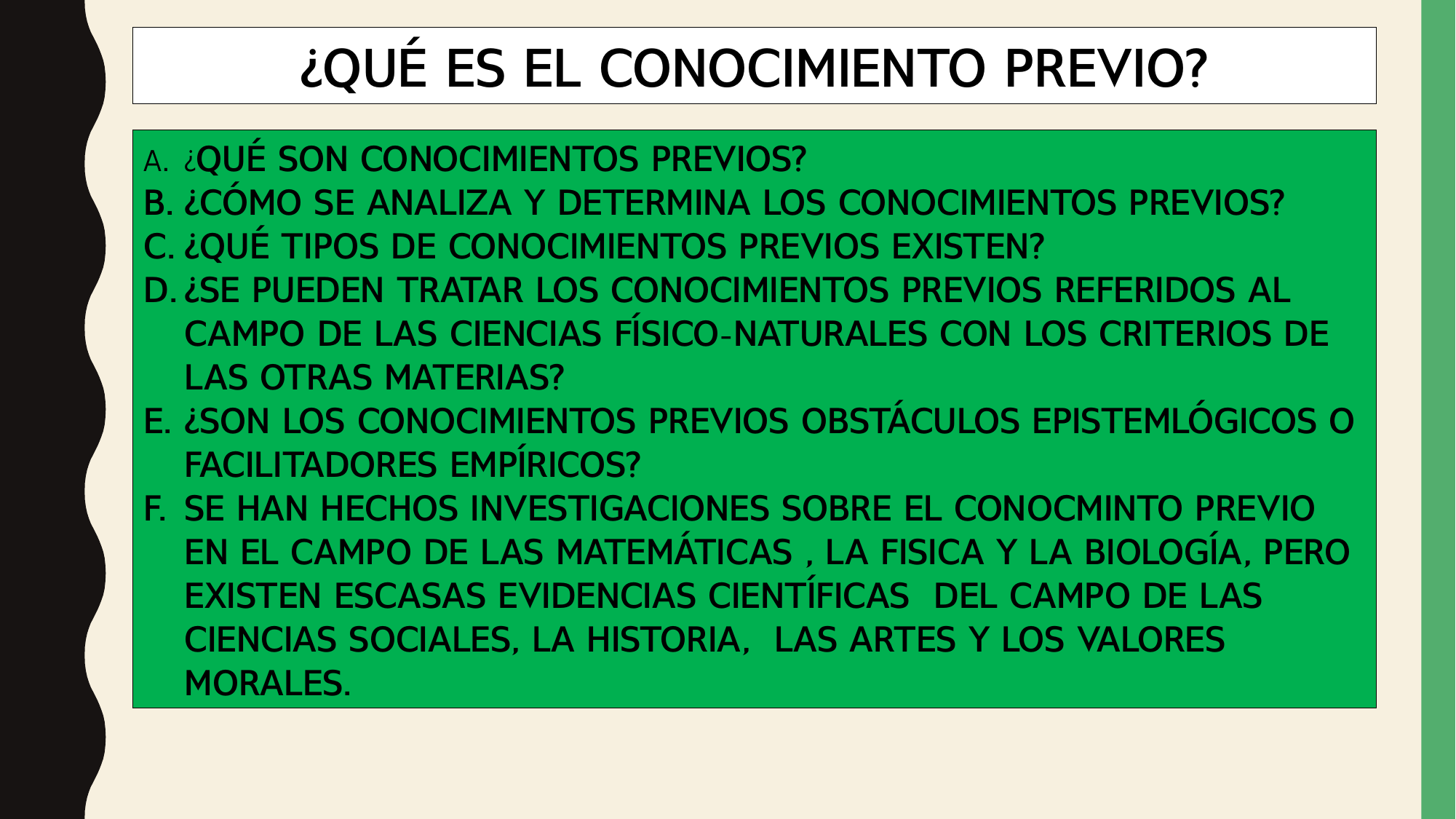

¿QUÉ ES EL CONOCIMIENTO PREVIO?
¿QUÉ SON CONOCIMIENTOS PREVIOS?
¿CÓMO SE ANALIZA Y DETERMINA LOS CONOCIMIENTOS PREVIOS?
¿QUÉ TIPOS DE CONOCIMIENTOS PREVIOS EXISTEN?
¿SE PUEDEN TRATAR LOS CONOCIMIENTOS PREVIOS REFERIDOS AL CAMPO DE LAS CIENCIAS FÍSICO-NATURALES CON LOS CRITERIOS DE LAS OTRAS MATERIAS?
¿SON LOS CONOCIMIENTOS PREVIOS OBSTÁCULOS EPISTEMLÓGICOS O FACILITADORES EMPÍRICOS?
SE HAN HECHOS INVESTIGACIONES SOBRE EL CONOCMINTO PREVIO EN EL CAMPO DE LAS MATEMÁTICAS , LA FISICA Y LA BIOLOGÍA, PERO EXISTEN ESCASAS EVIDENCIAS CIENTÍFICAS  DEL CAMPO DE LAS CIENCIAS SOCIALES, LA HISTORIA,  LAS ARTES Y LOS VALORES MORALES.